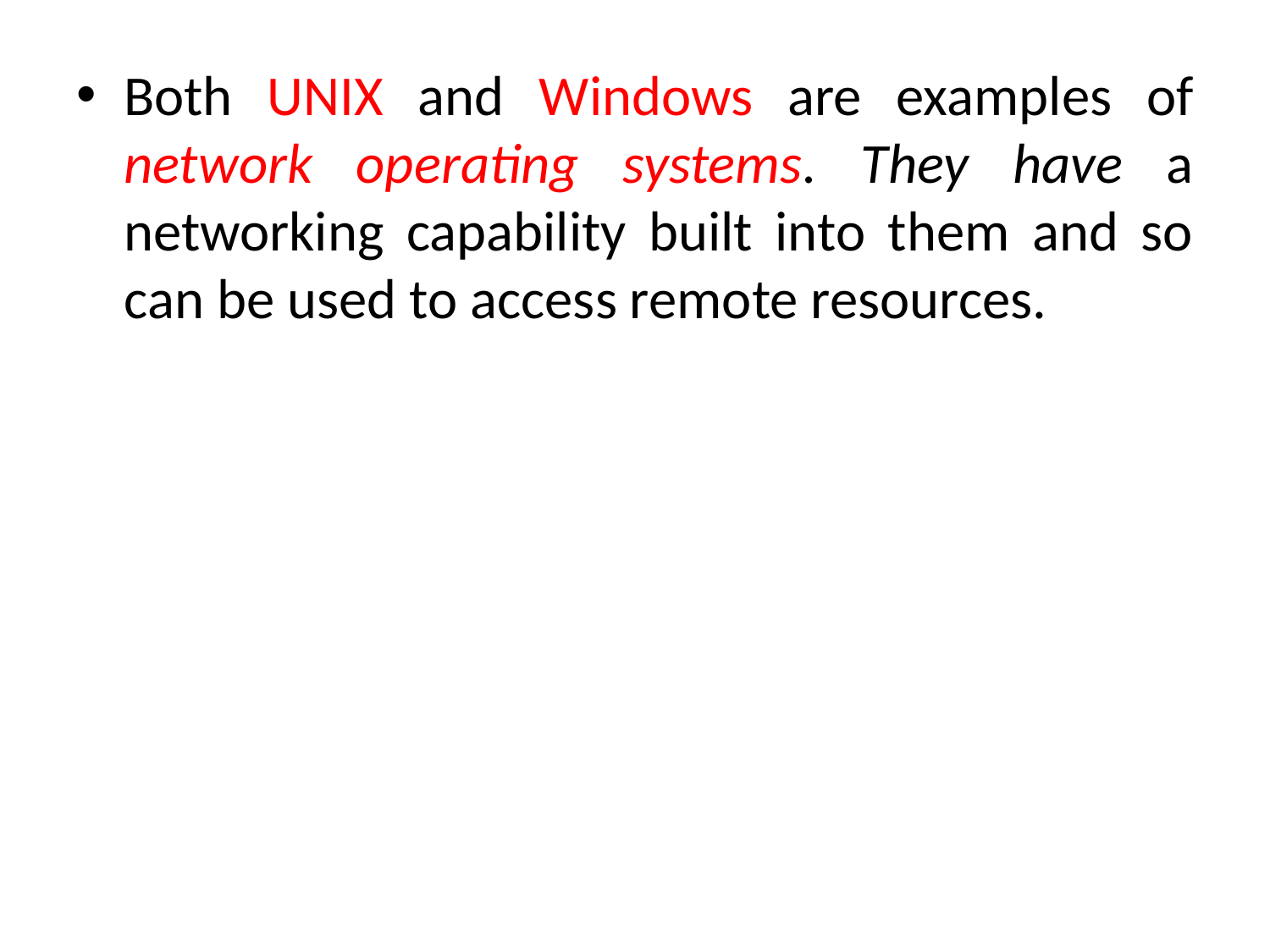

Both UNIX and Windows are examples of network operating systems. They have a networking capability built into them and so can be used to access remote resources.